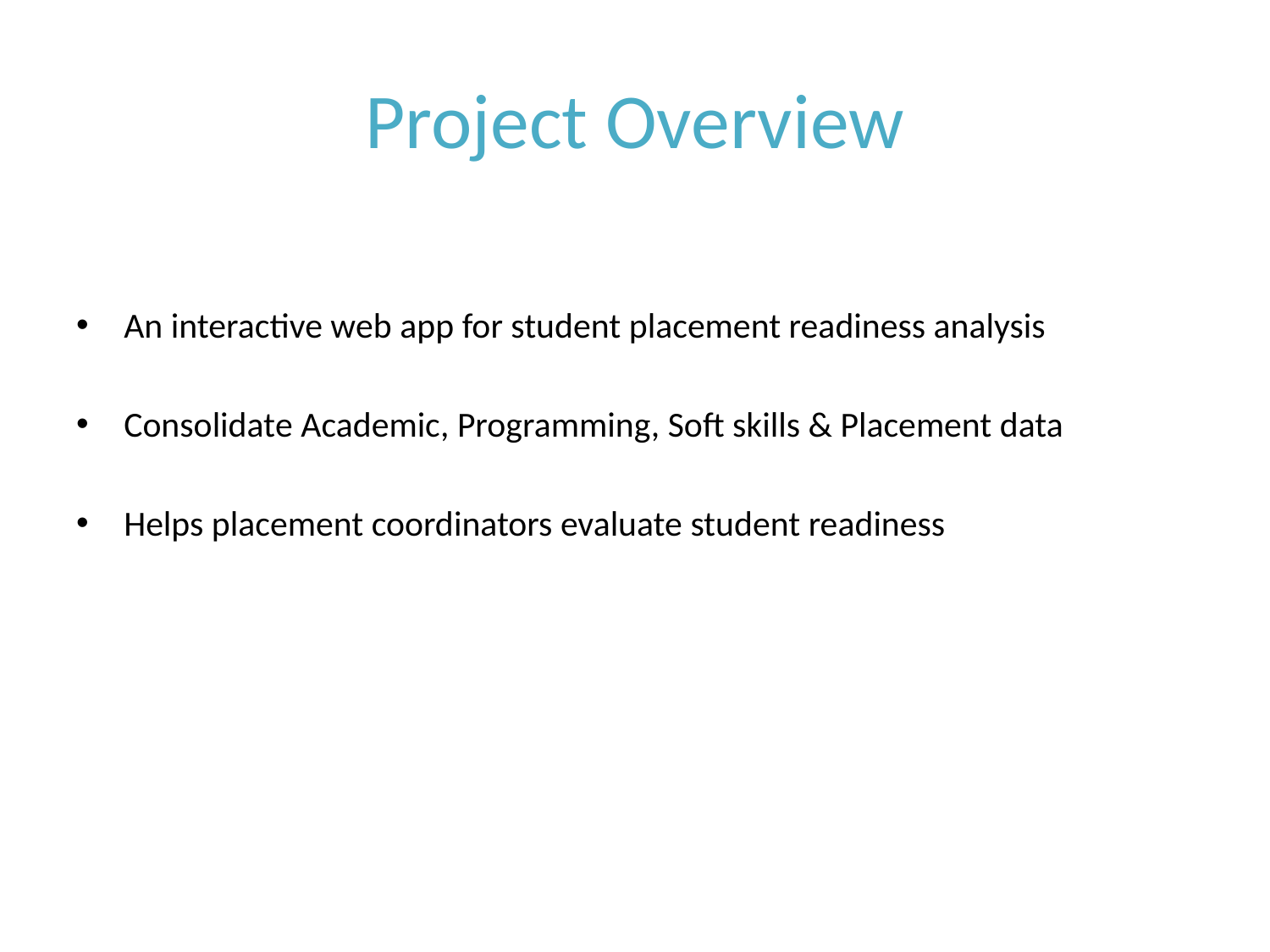

# Project Overview

An interactive web app for student placement readiness analysis

Consolidate Academic, Programming, Soft skills & Placement data

Helps placement coordinators evaluate student readiness